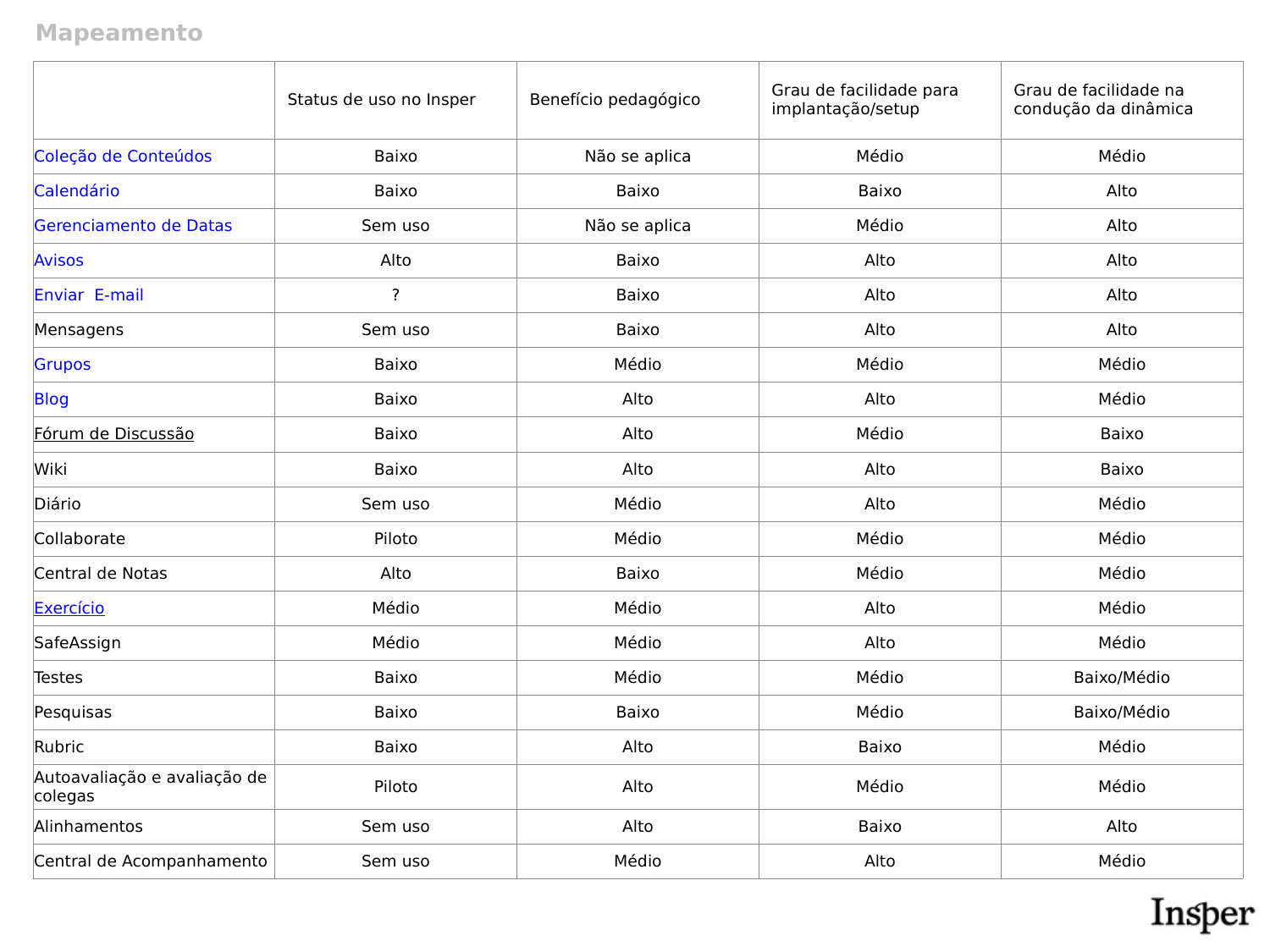

Mapeamento
|  | Status de uso no Insper | Benefício pedagógico | Grau de facilidade para implantação/setup | Grau de facilidade na condução da dinâmica |
| --- | --- | --- | --- | --- |
| Coleção de Conteúdos | Baixo | Não se aplica | Médio | Médio |
| Calendário | Baixo | Baixo | Baixo | Alto |
| Gerenciamento de Datas | Sem uso | Não se aplica | Médio | Alto |
| Avisos | Alto | Baixo | Alto | Alto |
| Enviar E-mail | ? | Baixo | Alto | Alto |
| Mensagens | Sem uso | Baixo | Alto | Alto |
| Grupos | Baixo | Médio | Médio | Médio |
| Blog | Baixo | Alto | Alto | Médio |
| Fórum de Discussão | Baixo | Alto | Médio | Baixo |
| Wiki | Baixo | Alto | Alto | Baixo |
| Diário | Sem uso | Médio | Alto | Médio |
| Collaborate | Piloto | Médio | Médio | Médio |
| Central de Notas | Alto | Baixo | Médio | Médio |
| Exercício | Médio | Médio | Alto | Médio |
| SafeAssign | Médio | Médio | Alto | Médio |
| Testes | Baixo | Médio | Médio | Baixo/Médio |
| Pesquisas | Baixo | Baixo | Médio | Baixo/Médio |
| Rubric | Baixo | Alto | Baixo | Médio |
| Autoavaliação e avaliação de colegas | Piloto | Alto | Médio | Médio |
| Alinhamentos | Sem uso | Alto | Baixo | Alto |
| Central de Acompanhamento | Sem uso | Médio | Alto | Médio |